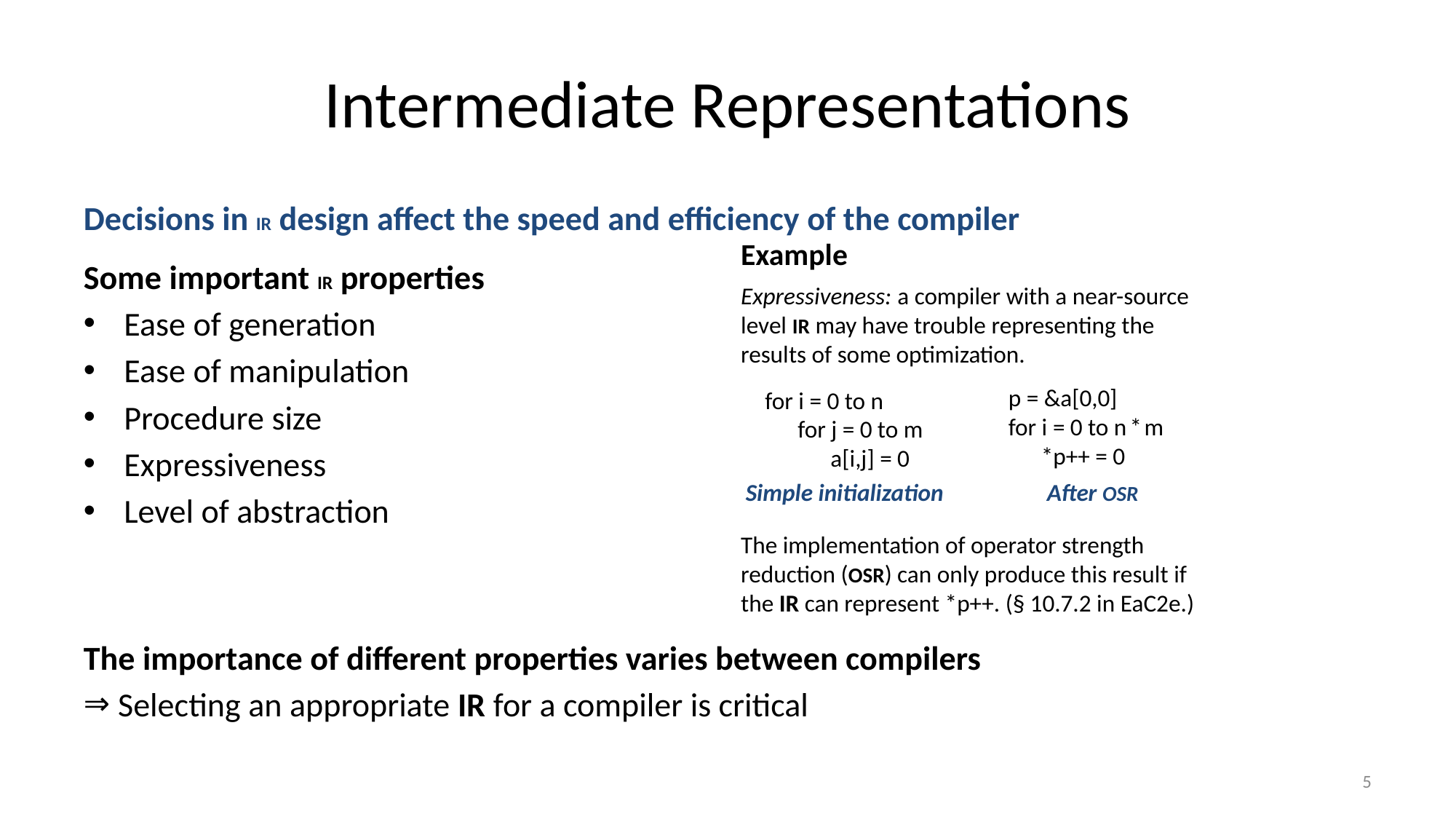

# Intermediate Representations
Decisions in IR design affect the speed and efficiency of the compiler
Some important IR properties
Ease of generation
Ease of manipulation
Procedure size
Expressiveness
Level of abstraction
The importance of different properties varies between compilers
Selecting an appropriate IR for a compiler is critical
Example
Expressiveness: a compiler with a near-source level IR may have trouble representing the results of some optimization.

The implementation of operator strength reduction (OSR) can only produce this result if the IR can represent *p++. (§ 10.7.2 in EaC2e.)
p = &a[0,0]
for i = 0 to n * m
      *p++ = 0
After OSR
for i = 0 to n
      for j = 0 to m
            a[i,j] = 0
Simple initialization
5